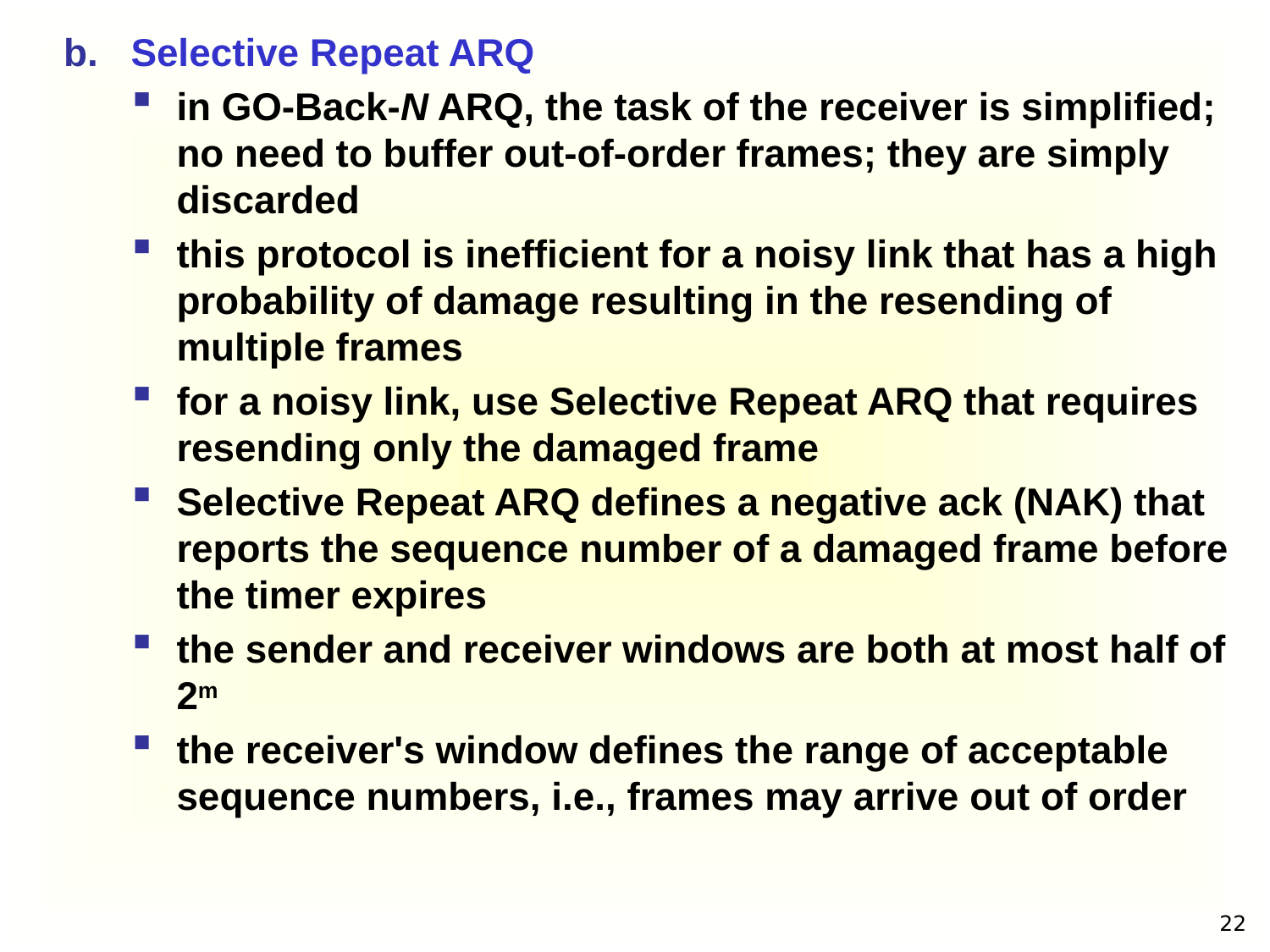

Selective Repeat ARQ
in GO-Back-N ARQ, the task of the receiver is simplified; no need to buffer out-of-order frames; they are simply discarded
this protocol is inefficient for a noisy link that has a high probability of damage resulting in the resending of multiple frames
for a noisy link, use Selective Repeat ARQ that requires resending only the damaged frame
Selective Repeat ARQ defines a negative ack (NAK) that reports the sequence number of a damaged frame before the timer expires
the sender and receiver windows are both at most half of 2m
the receiver's window defines the range of acceptable sequence numbers, i.e., frames may arrive out of order
#
22